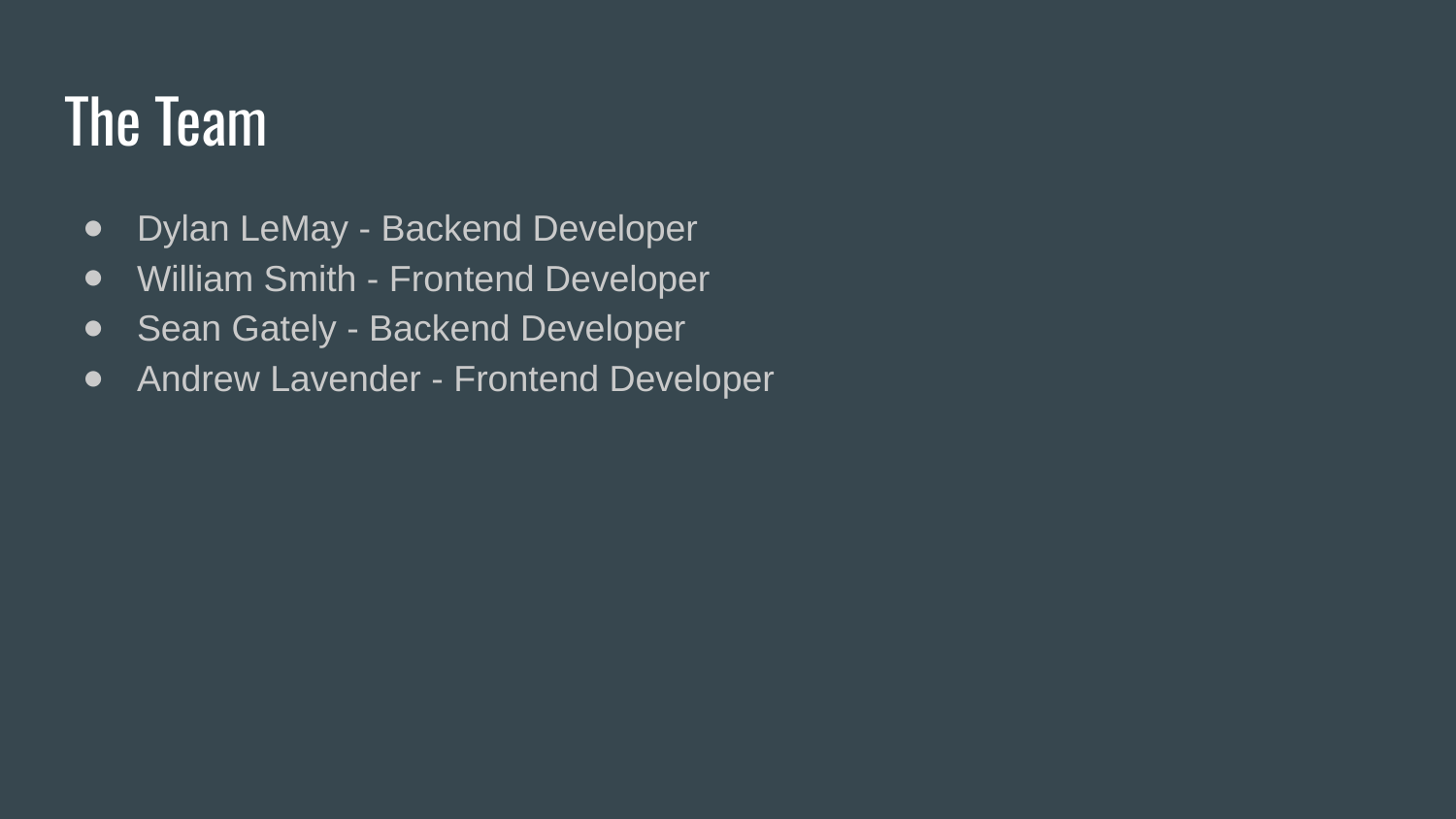

# The Team
Dylan LeMay - Backend Developer
William Smith - Frontend Developer
Sean Gately - Backend Developer
Andrew Lavender - Frontend Developer